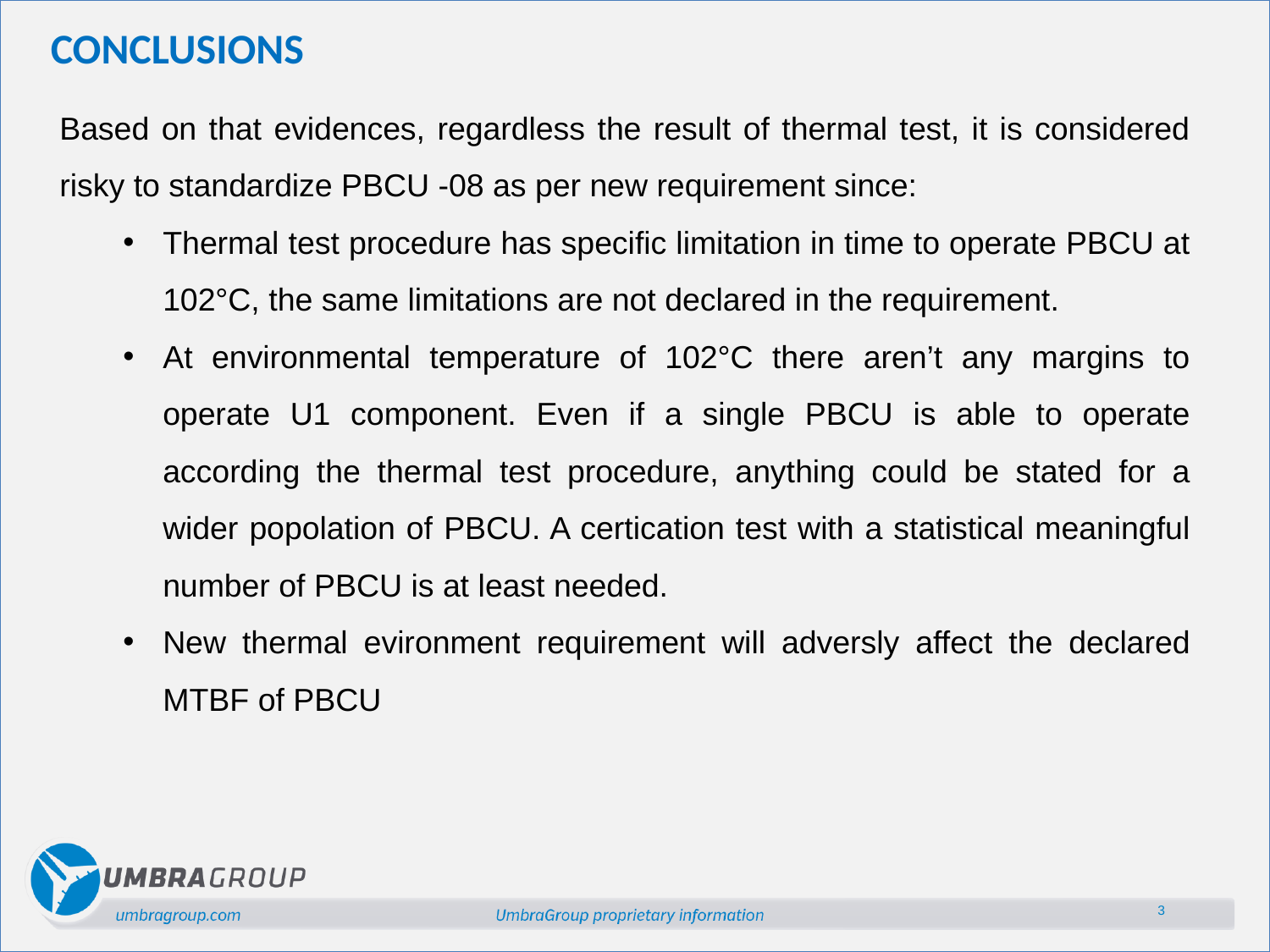

CONCLUSIONS

Based on that evidences, regardless the result of thermal test, it is considered risky to standardize PBCU -08 as per new requirement since:
Thermal test procedure has specific limitation in time to operate PBCU at 102°C, the same limitations are not declared in the requirement.
At environmental temperature of 102°C there aren’t any margins to operate U1 component. Even if a single PBCU is able to operate according the thermal test procedure, anything could be stated for a wider popolation of PBCU. A certication test with a statistical meaningful number of PBCU is at least needed.
New thermal evironment requirement will adversly affect the declared MTBF of PBCU
3